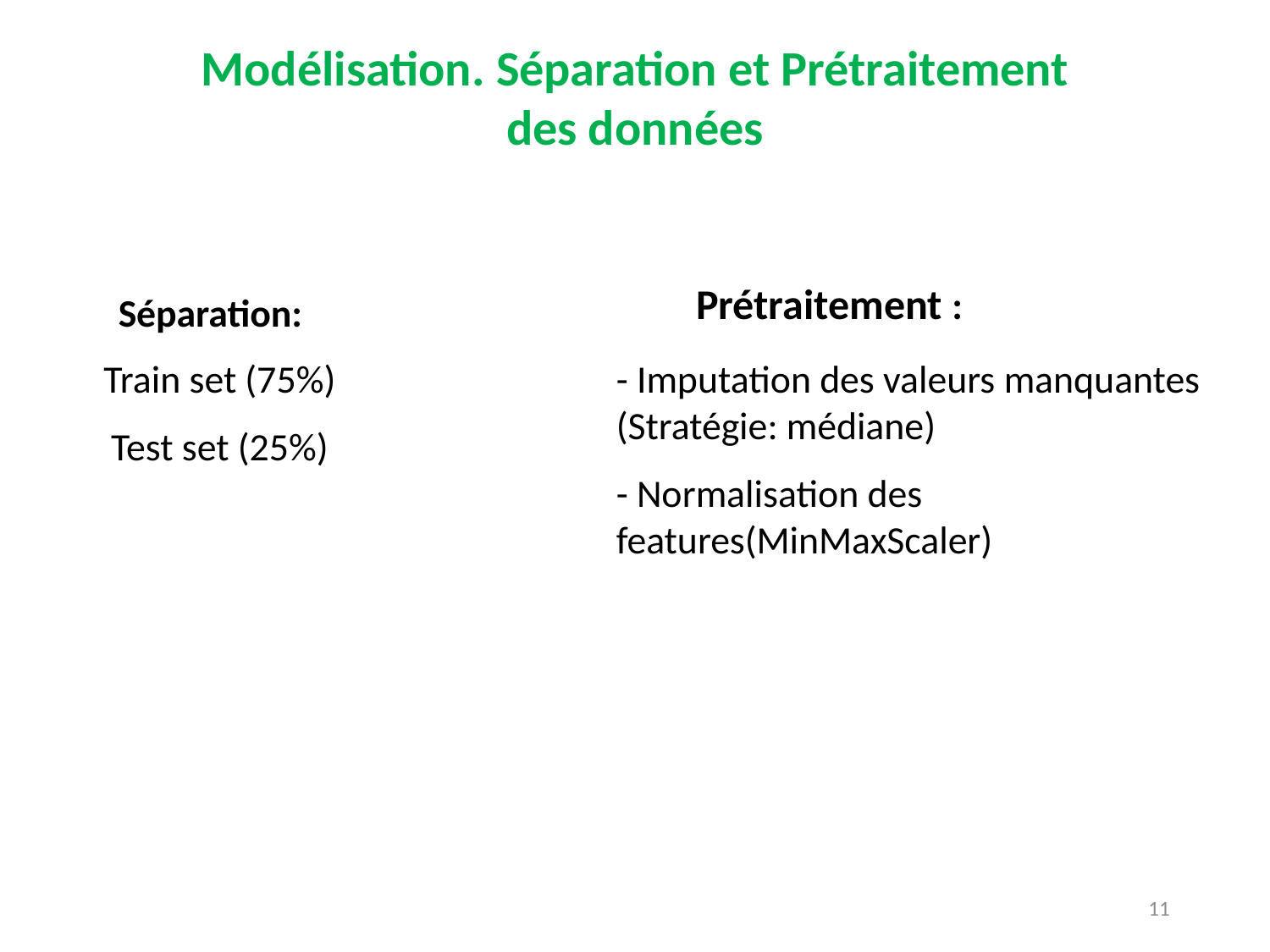

Modélisation. Séparation et Prétraitement des données
Prétraitement :
Séparation:
Train set (75%)
Test set (25%)
- Imputation des valeurs manquantes (Stratégie: médiane)
- Normalisation des features(MinMaxScaler)
11